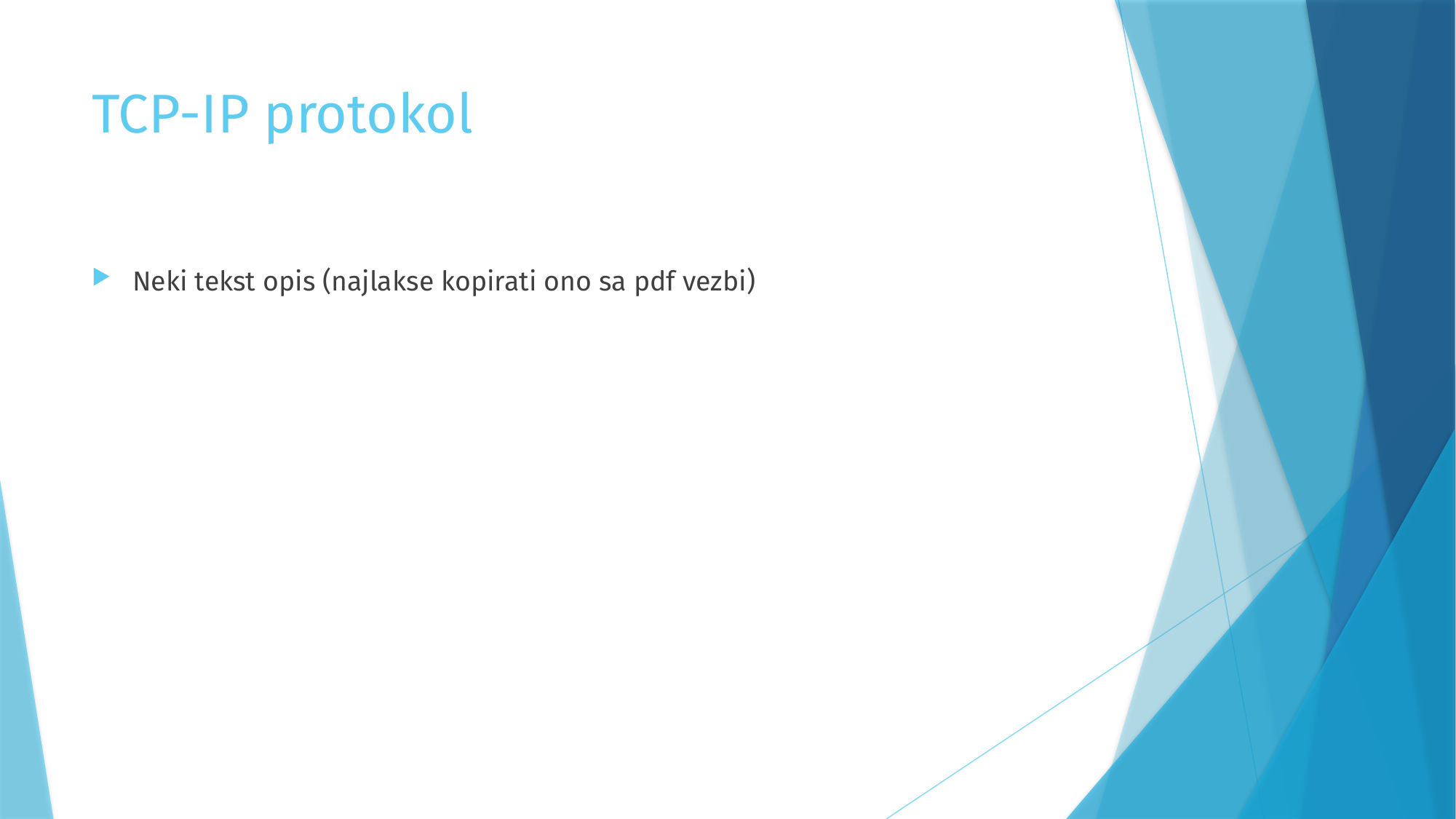

# TCP-IP protokol
Neki tekst opis (najlakse kopirati ono sa pdf vezbi)